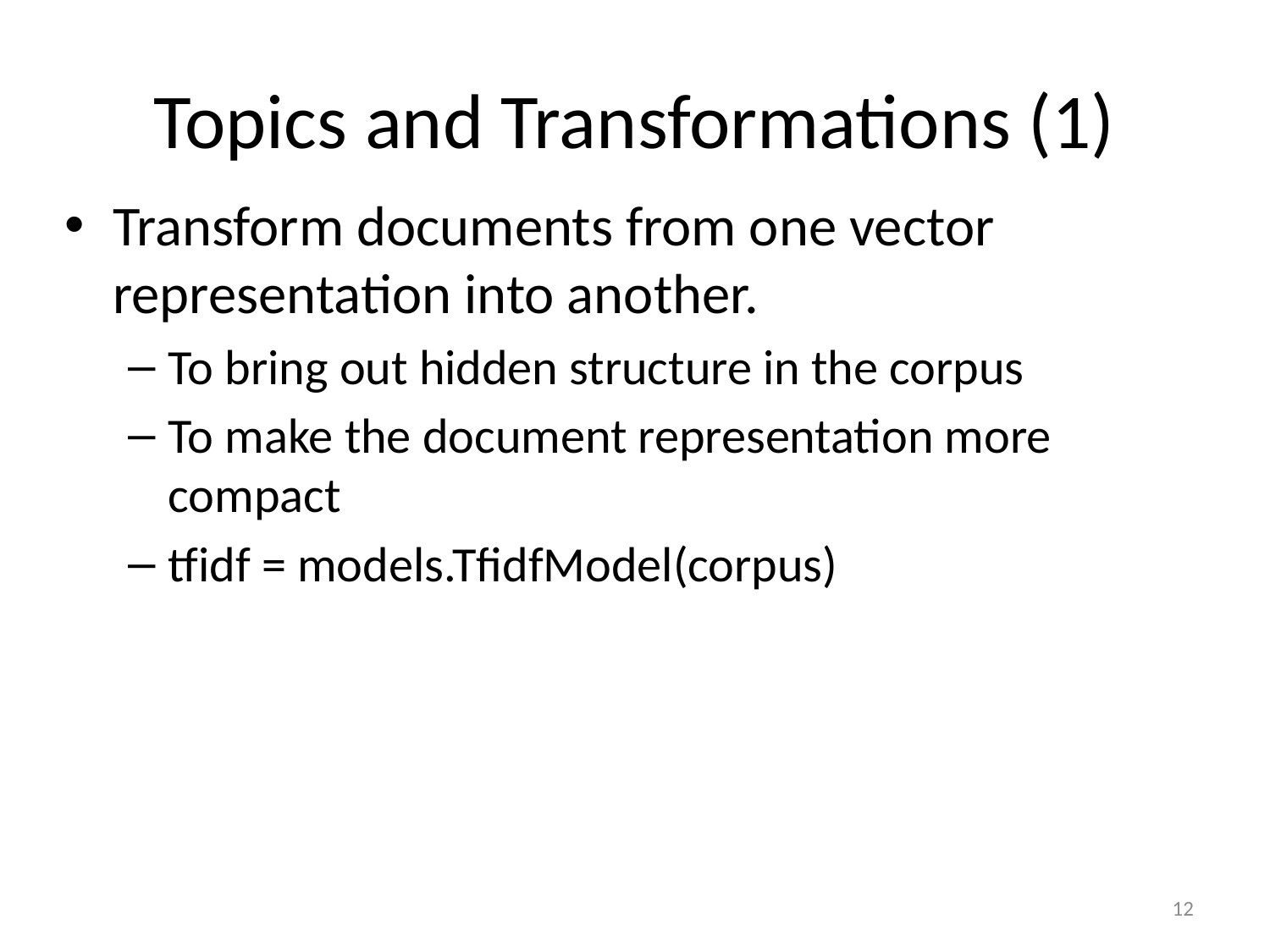

# Topics and Transformations (1)
Transform documents from one vector representation into another.
To bring out hidden structure in the corpus
To make the document representation more compact
tfidf = models.TfidfModel(corpus)
12